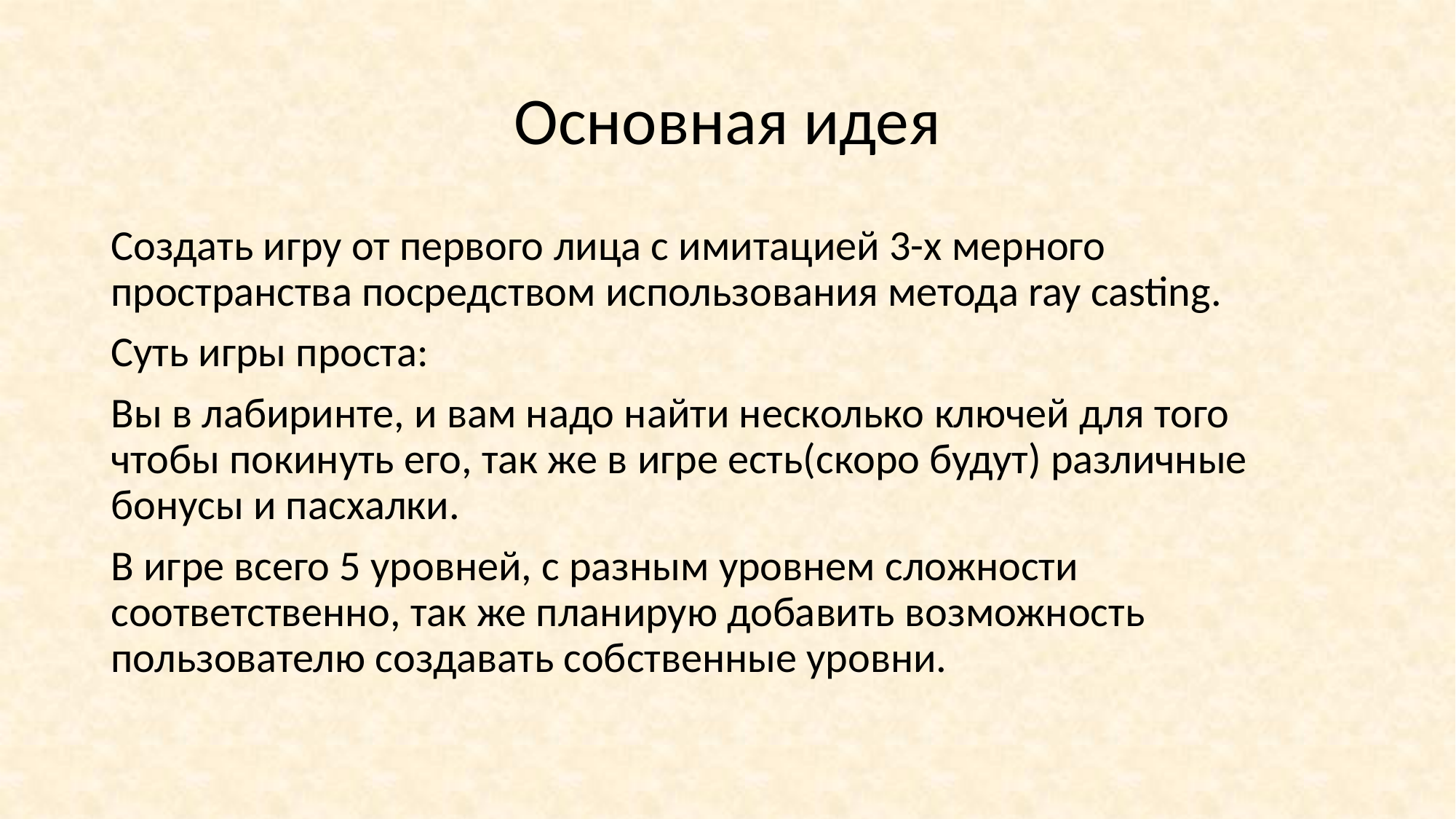

# Основная идея
Создать игру от первого лица с имитацией 3-х мерного пространства посредством использования метода ray casting.
Суть игры проста:
Вы в лабиринте, и вам надо найти несколько ключей для того чтобы покинуть его, так же в игре есть(скоро будут) различные бонусы и пасхалки.
В игре всего 5 уровней, с разным уровнем сложности соответственно, так же планирую добавить возможность пользователю создавать собственные уровни.